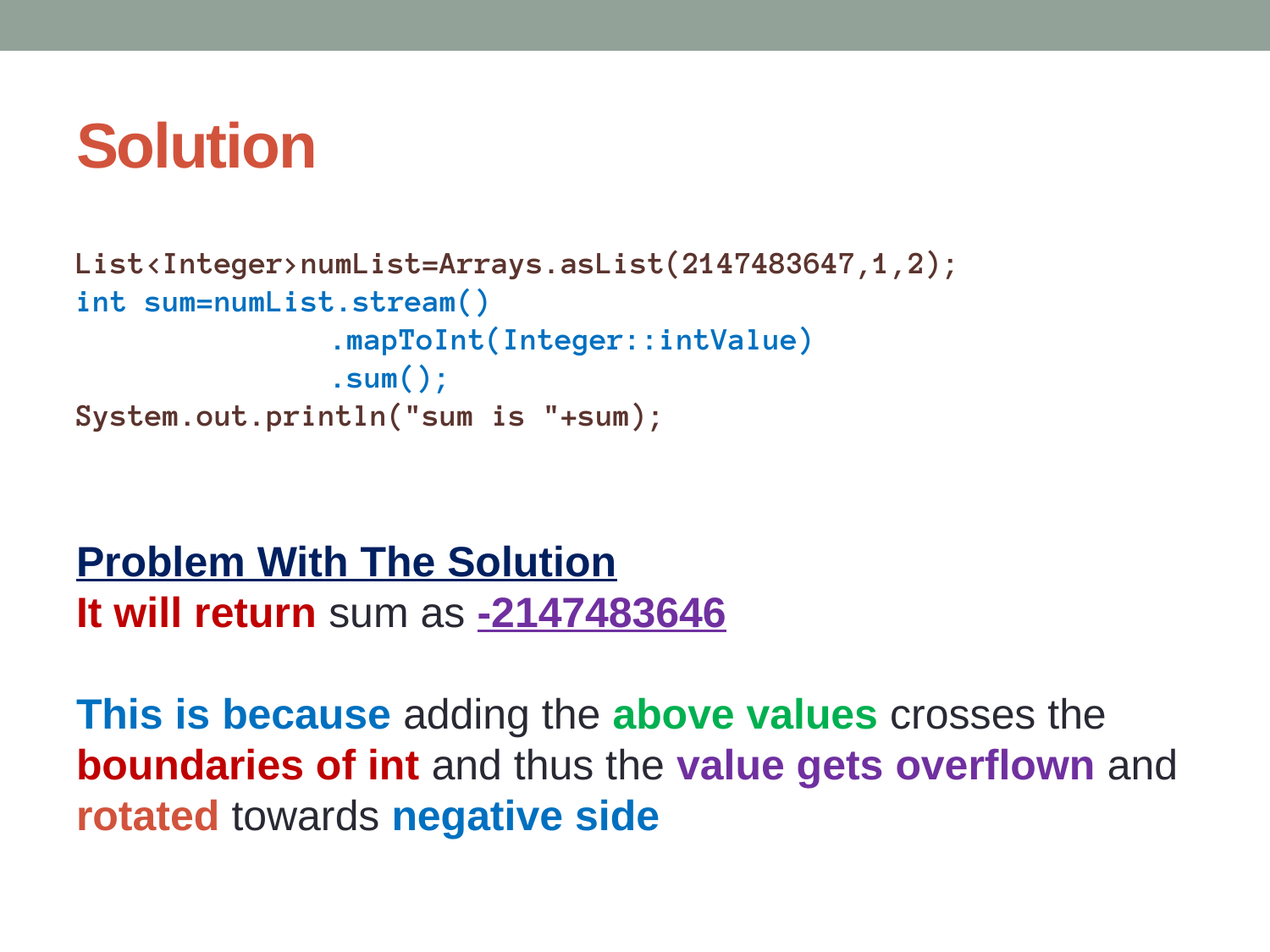

# Solution
List<Integer>numList=Arrays.asList(2147483647,1,2);
int sum=numList.stream()
		.mapToInt(Integer::intValue)
		.sum();
System.out.println("sum is "+sum);

Problem With The Solution
It will return sum as -2147483646

This is because adding the above values crosses the boundaries of int and thus the value gets overflown and rotated towards negative side